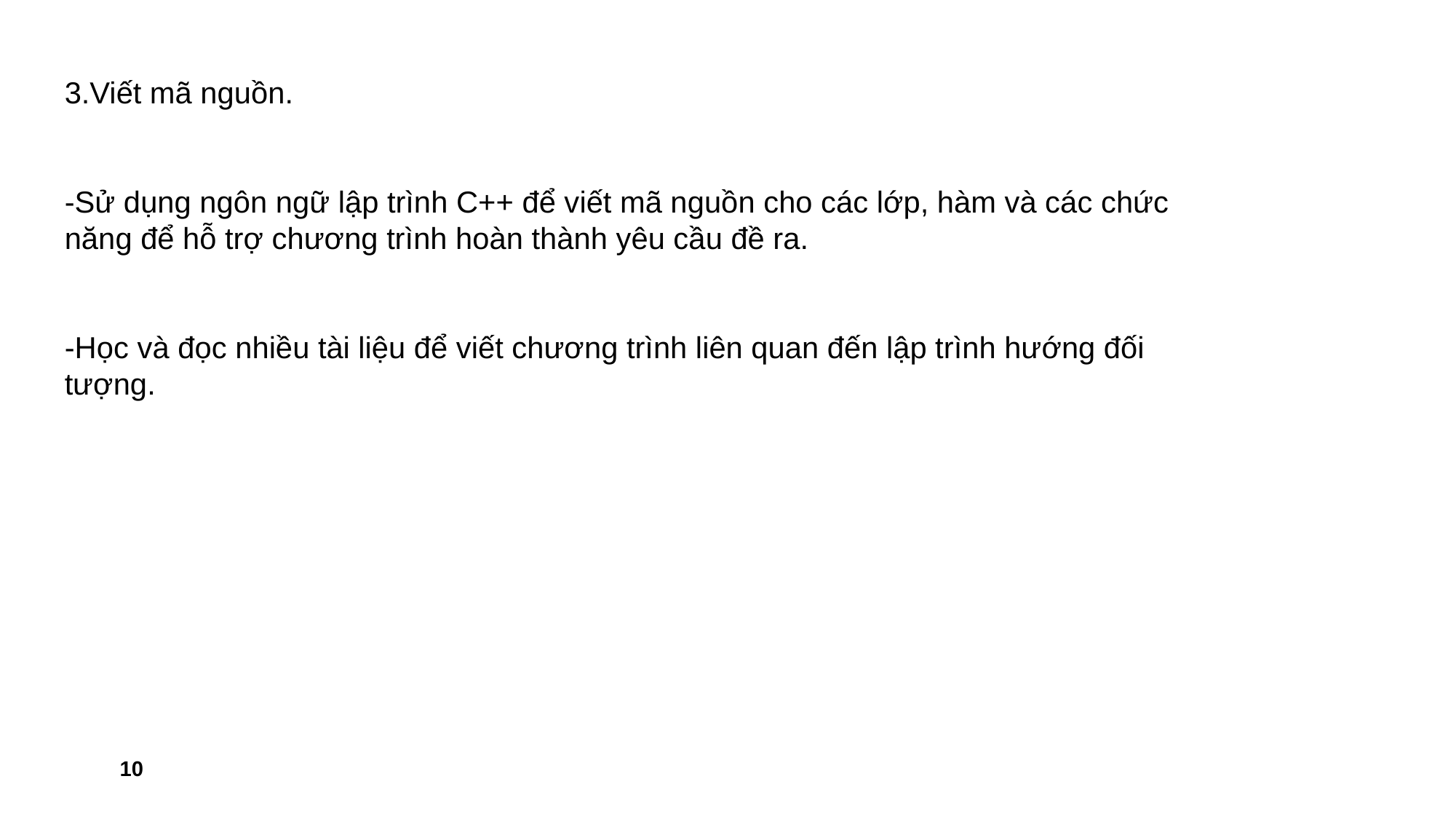

3.Viết mã nguồn.

-Sử dụng ngôn ngữ lập trình C++ để viết mã nguồn cho các lớp, hàm và các chức năng để hỗ trợ chương trình hoàn thành yêu cầu đề ra.

-Học và đọc nhiều tài liệu để viết chương trình liên quan đến lập trình hướng đối tượng.

10